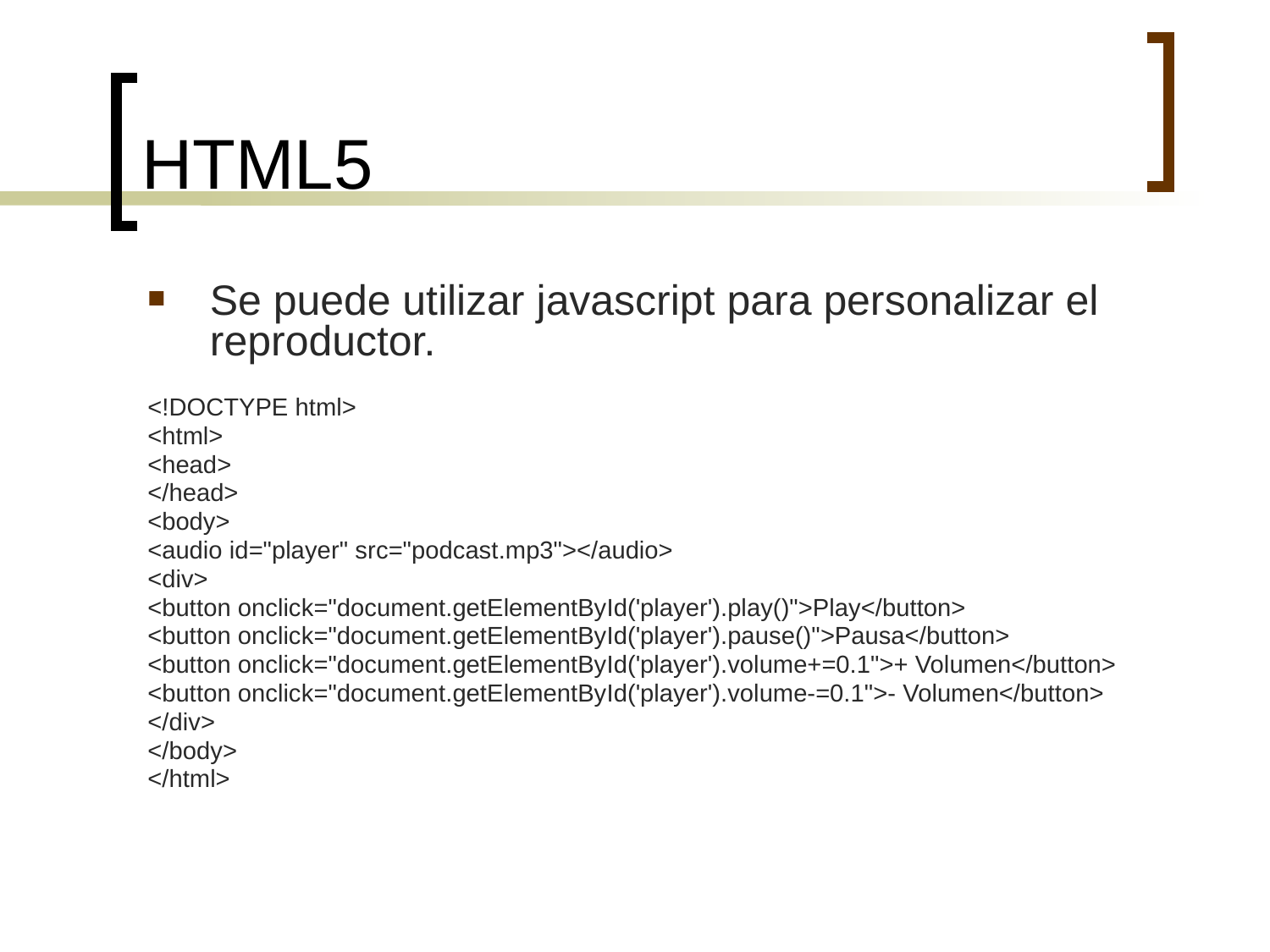

# HTML5
Se puede utilizar javascript para personalizar el reproductor.

<!DOCTYPE html>
<html>
<head>
</head>
<body>
<audio id="player" src="podcast.mp3"></audio>
<div>
<button onclick="document.getElementById('player').play()">Play</button>
<button onclick="document.getElementById('player').pause()">Pausa</button>
<button onclick="document.getElementById('player').volume+=0.1">+ Volumen</button>
<button onclick="document.getElementById('player').volume-=0.1">- Volumen</button>
</div>
</body>
</html>